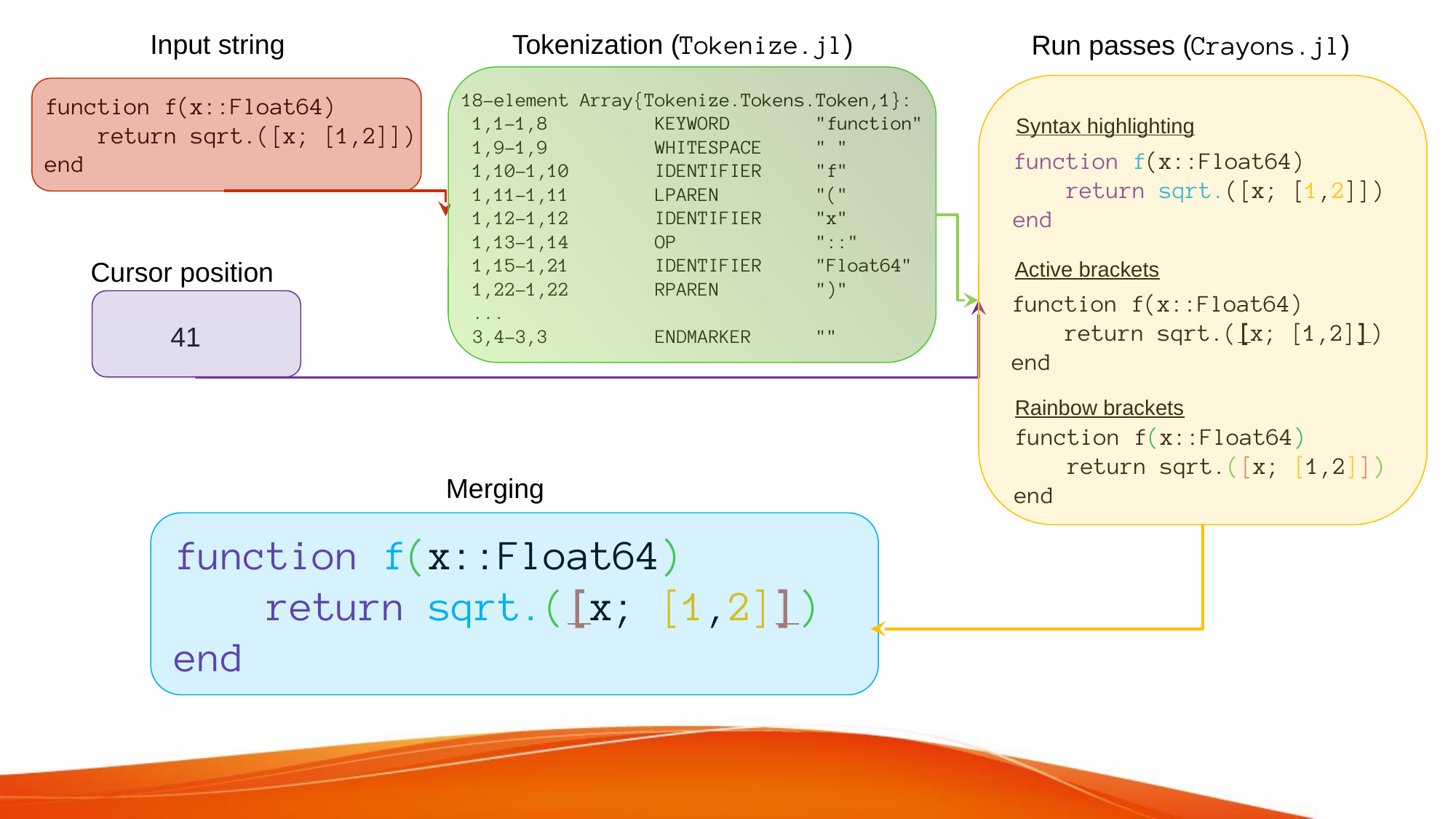

Input string

function f(x::Float64)
    return sqrt.([x; [1,2]])
end
Tokenization (Tokenize.jl)

18-element Array{Tokenize.Tokens.Token,1}:
 1,1-1,8          KEYWORD        "function"
 1,9-1,9          WHITESPACE     " "
 1,10-1,10        IDENTIFIER     "f"
 1,11-1,11        LPAREN         "("
 1,12-1,12        IDENTIFIER     "x"
 1,13-1,14        OP             "::"
 1,15-1,21        IDENTIFIER     "Float64"
 1,22-1,22        RPAREN         ")"
 ...
 3,4-3,3          ENDMARKER      ""
Run passes (Crayons.jl)

Syntax highlighting
function f(x::Float64)
    return sqrt.([x; [1,2]])
end
Active brackets
function f(x::Float64)
    return sqrt.([x; [1,2]])
end
Rainbow brackets
function f(x::Float64)
    return sqrt.([x; [1,2]])
end
Cursor position

41
Merging

function f(x::Float64)
    return sqrt.([x; [1,2]])
end